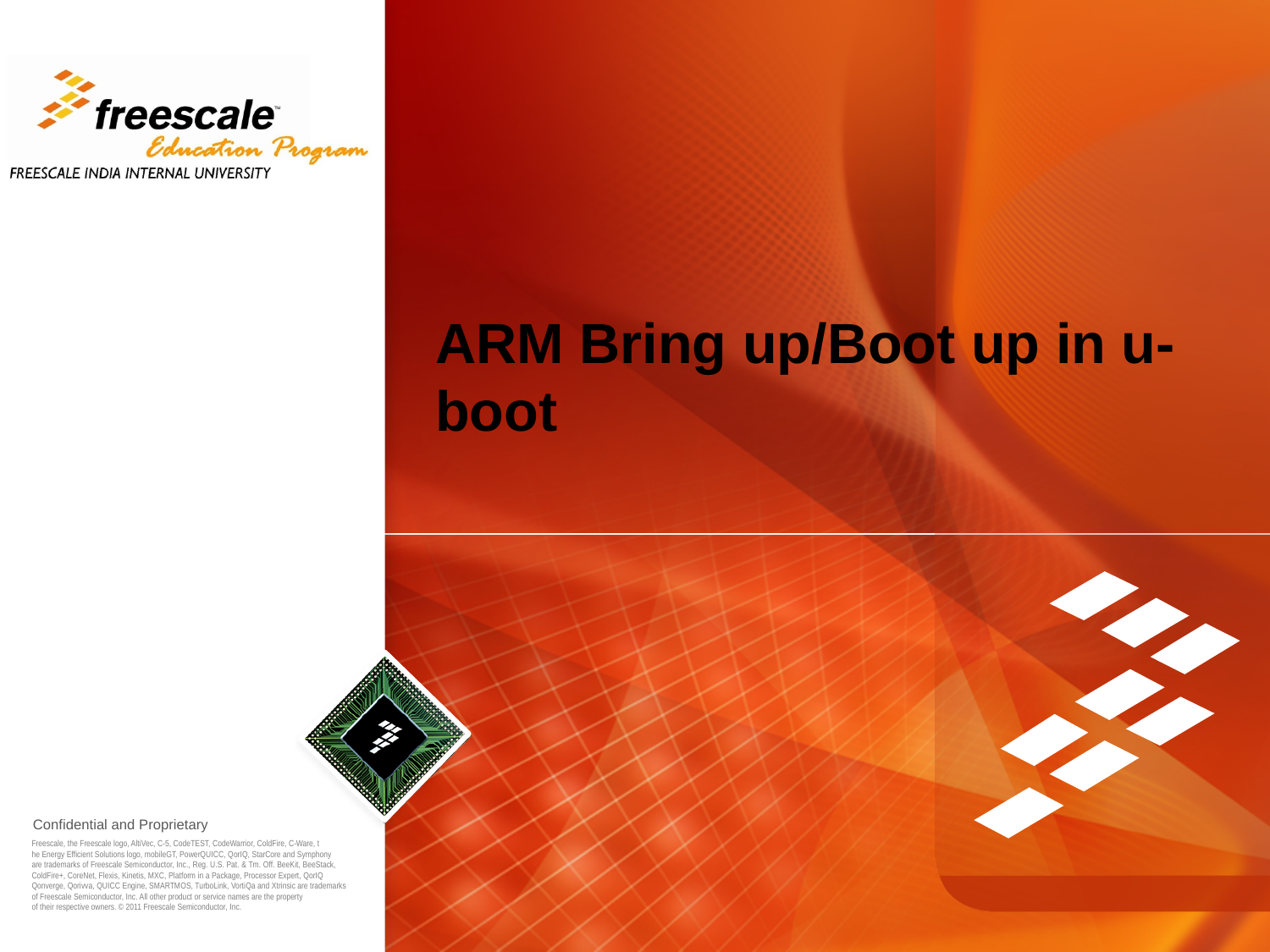

# ARM Bring up/Boot up in u-boot